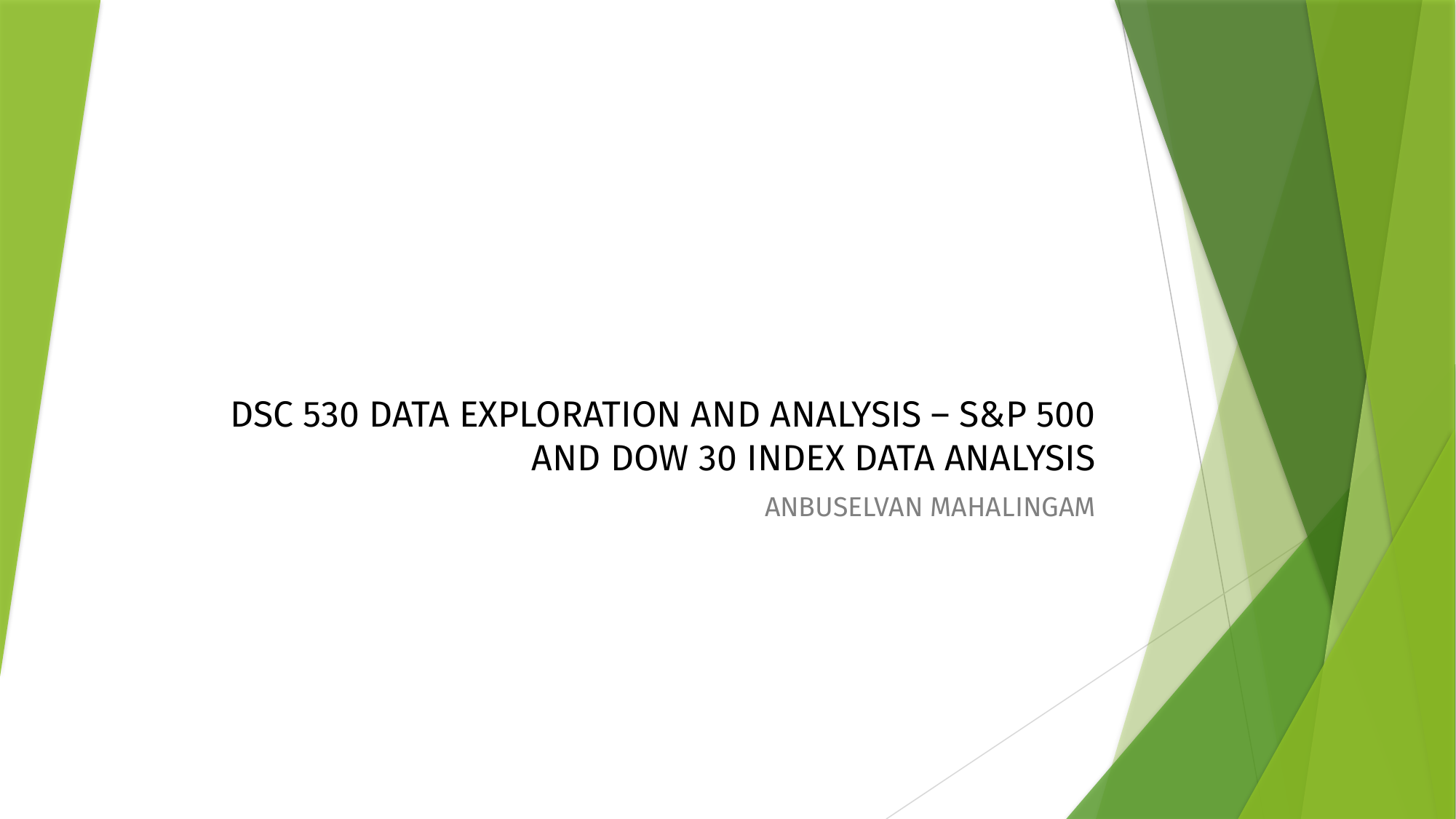

# DSC 530 DATA EXPLORATION AND ANALYSIS – S&P 500 AND DOW 30 INDEX DATA ANALYSIS
ANBUSELVAN MAHALINGAM